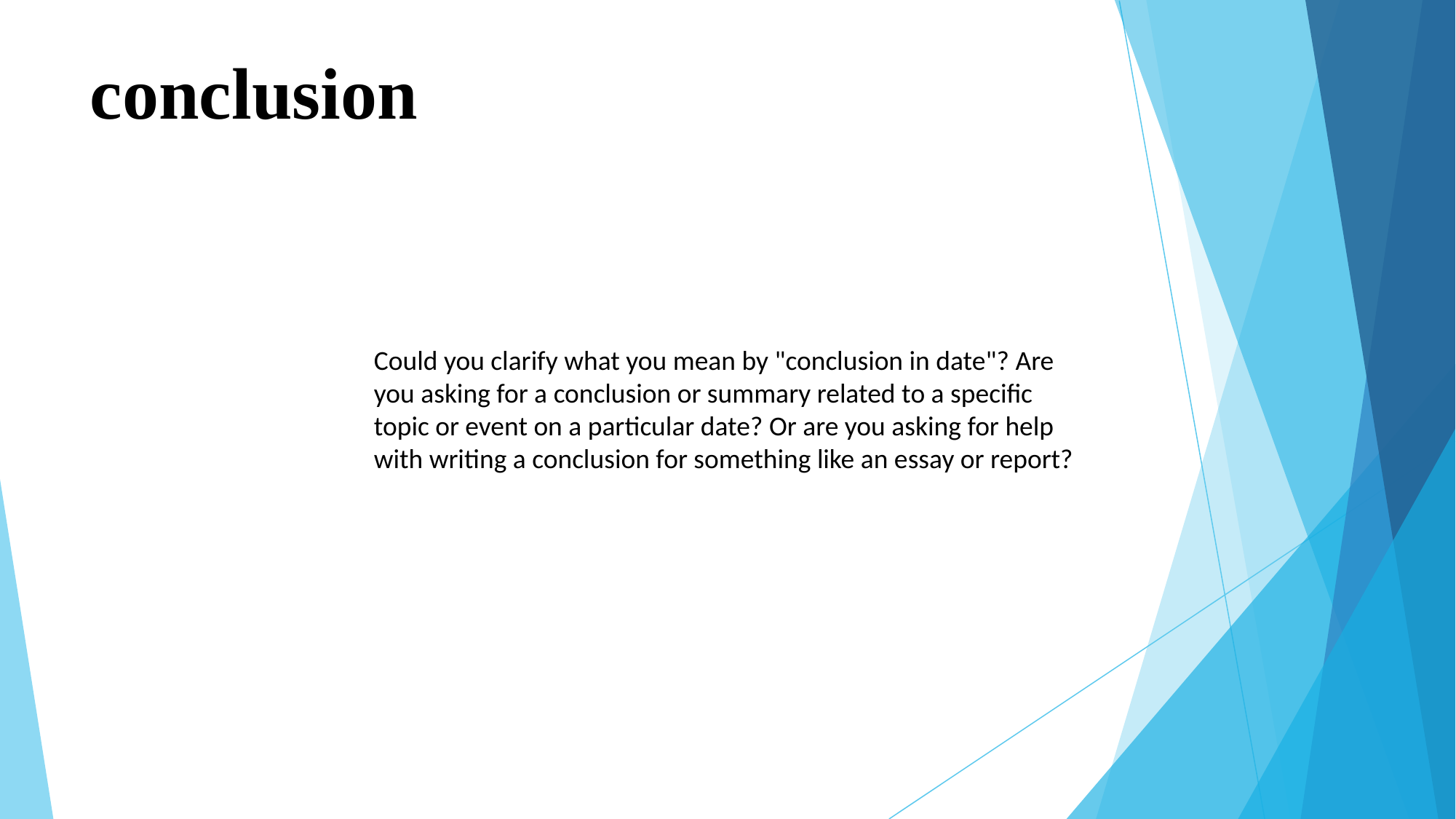

# conclusion
Could you clarify what you mean by "conclusion in date"? Are you asking for a conclusion or summary related to a specific topic or event on a particular date? Or are you asking for help with writing a conclusion for something like an essay or report?